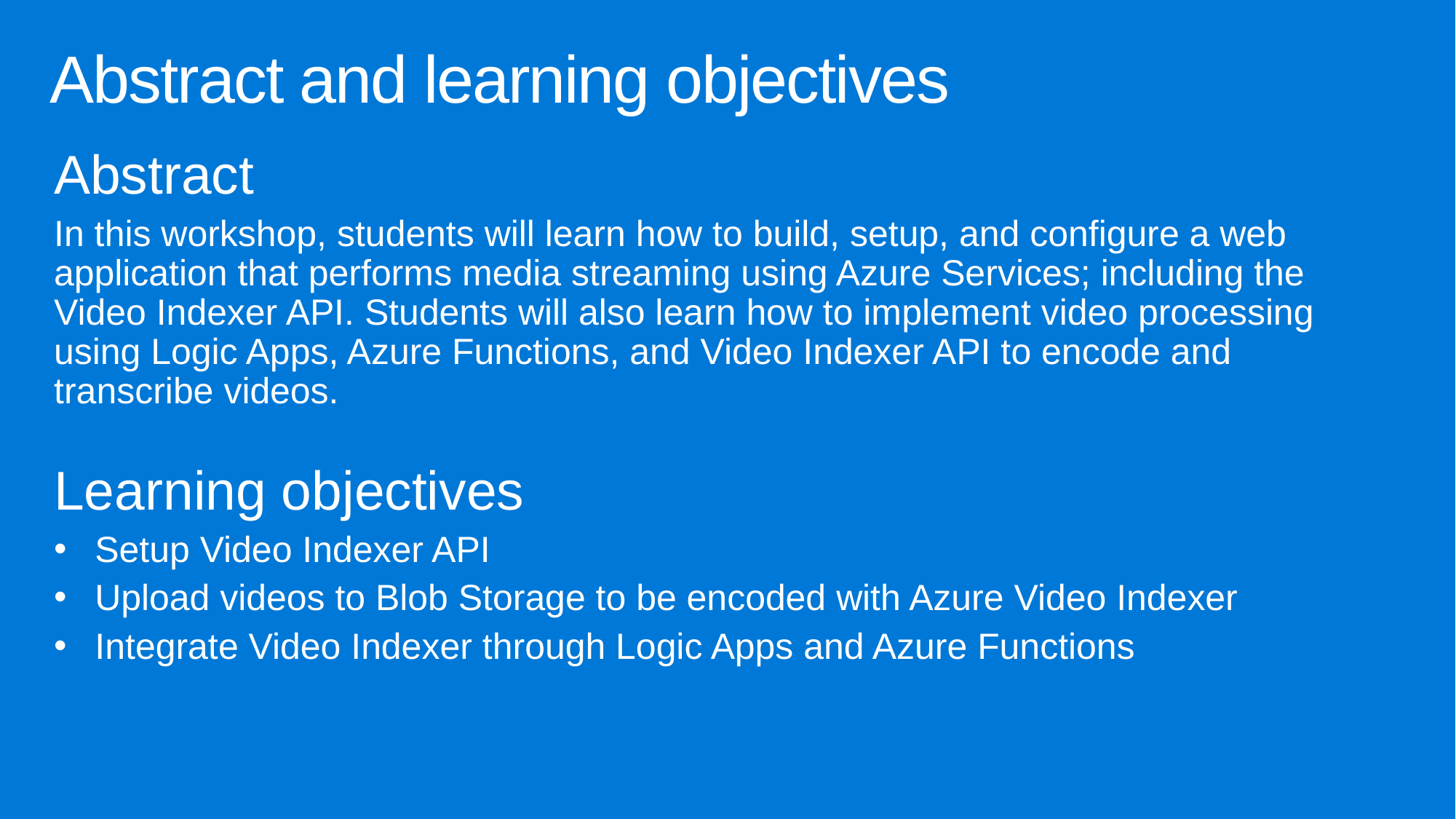

# Abstract and learning objectives
Abstract
In this workshop, students will learn how to build, setup, and configure a web application that performs media streaming using Azure Services; including the Video Indexer API. Students will also learn how to implement video processing using Logic Apps, Azure Functions, and Video Indexer API to encode and transcribe videos.

Learning objectives
Setup Video Indexer API
Upload videos to Blob Storage to be encoded with Azure Video Indexer
Integrate Video Indexer through Logic Apps and Azure Functions